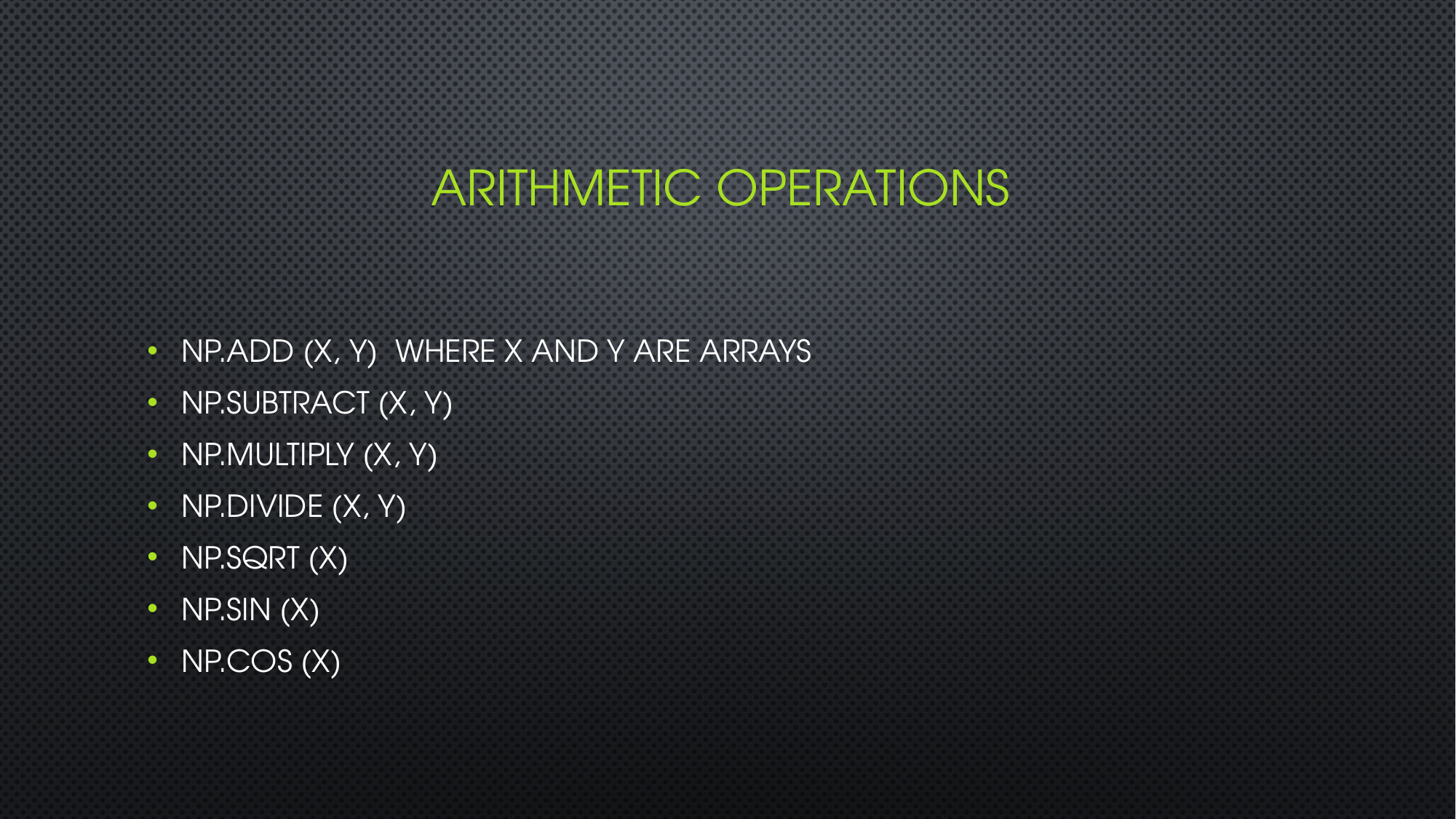

# Arithmetic operations
Np.add (x, y)  where x and y are arrays
Np.subtract (x, y)
Np.multiply (x, y)
Np.divide (x, y)
Np.sqrt (x)
Np.sin (x)
Np.cos (x)